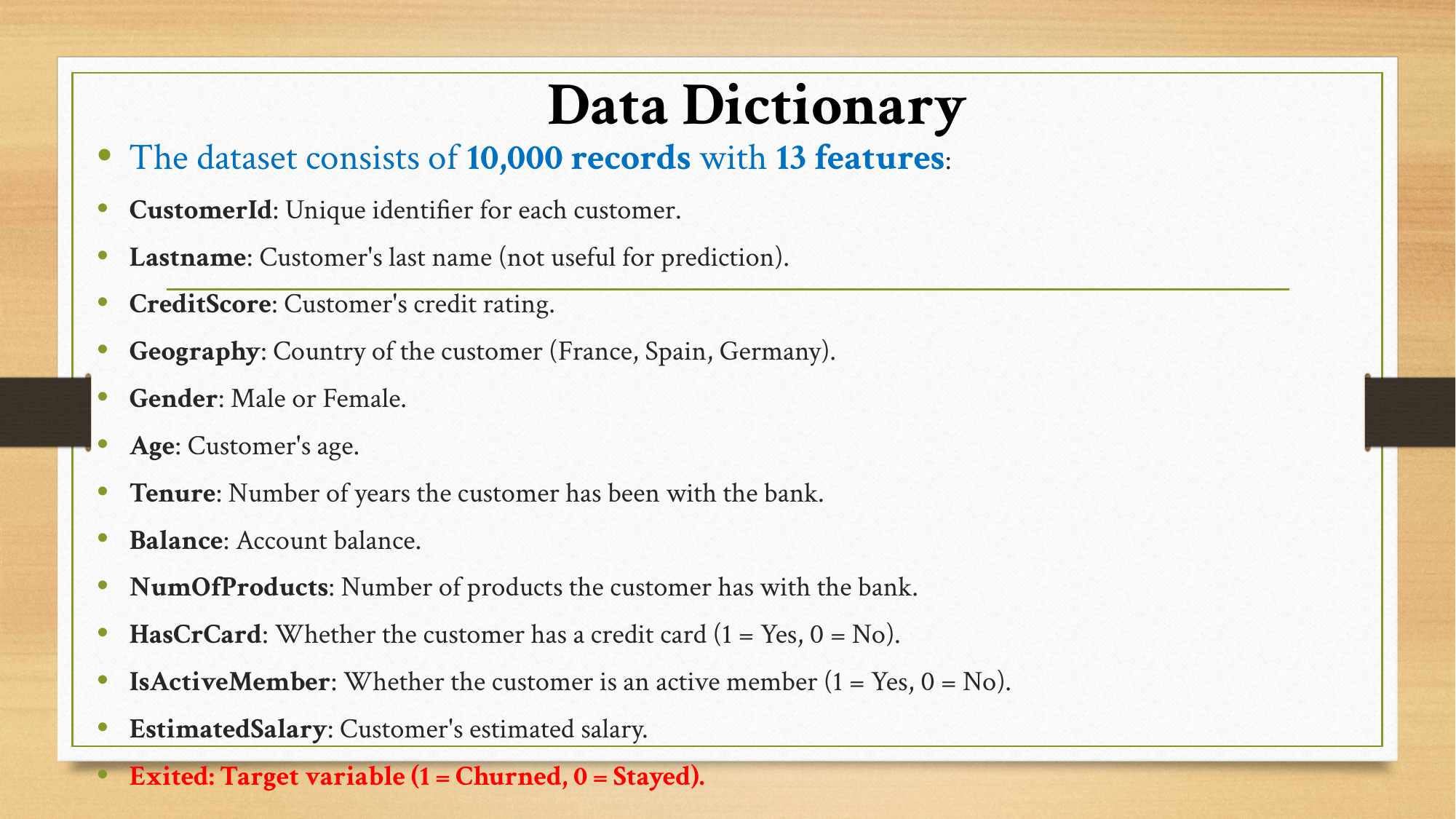

Data Dictionary
The dataset consists of 10,000 records with 13 features:
CustomerId: Unique identifier for each customer.
Lastname: Customer's last name (not useful for prediction).
CreditScore: Customer's credit rating.
Geography: Country of the customer (France, Spain, Germany).
Gender: Male or Female.
Age: Customer's age.
Tenure: Number of years the customer has been with the bank.
Balance: Account balance.
NumOfProducts: Number of products the customer has with the bank.
HasCrCard: Whether the customer has a credit card (1 = Yes, 0 = No).
IsActiveMember: Whether the customer is an active member (1 = Yes, 0 = No).
EstimatedSalary: Customer's estimated salary.
Exited: Target variable (1 = Churned, 0 = Stayed).